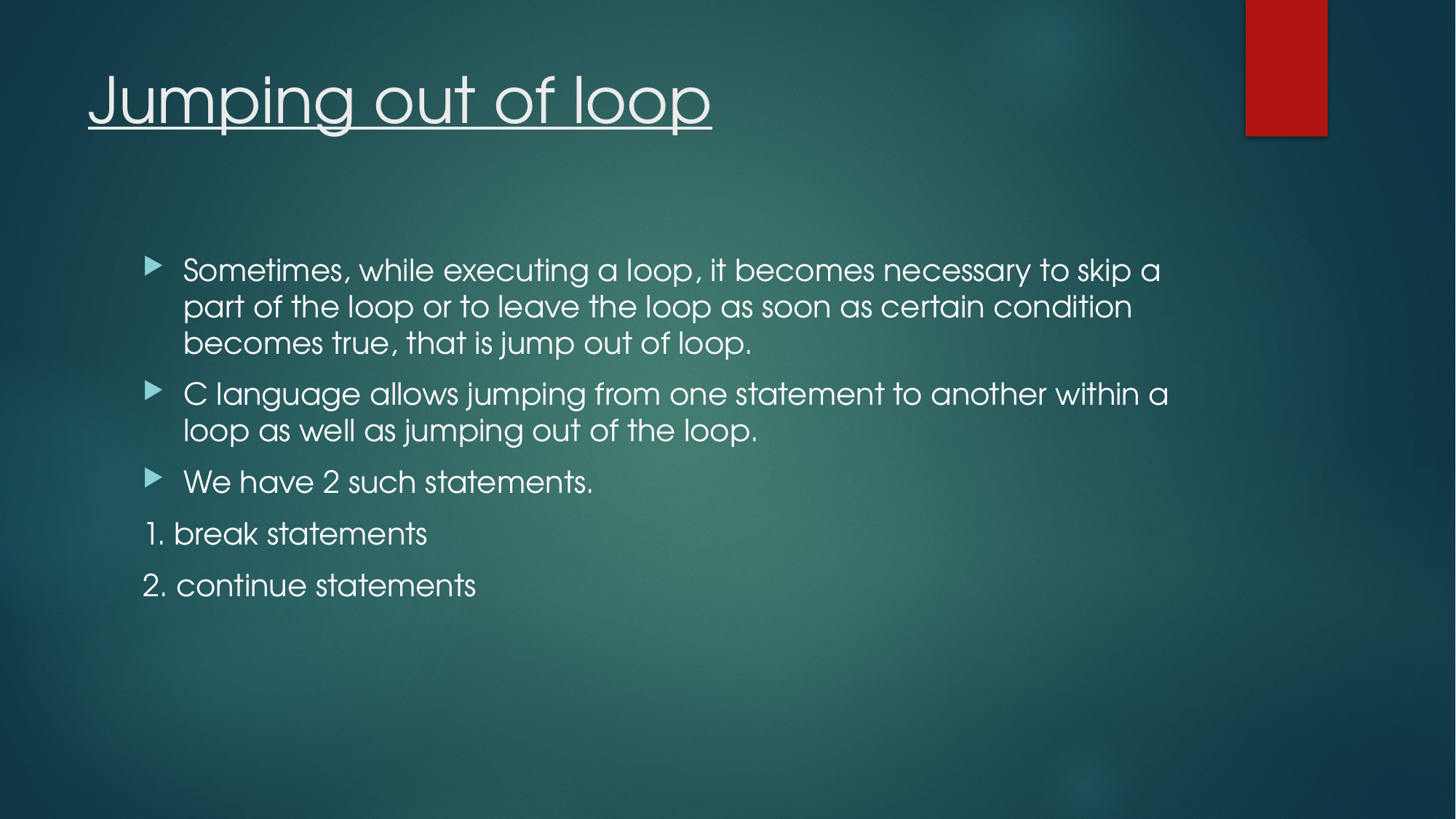

# Jumping out of loop
Sometimes, while executing a loop, it becomes necessary to skip a part of the loop or to leave the loop as soon as certain condition becomes true, that is jump out of loop.
C language allows jumping from one statement to another within a loop as well as jumping out of the loop.
We have 2 such statements.
1. break statements
2. continue statements